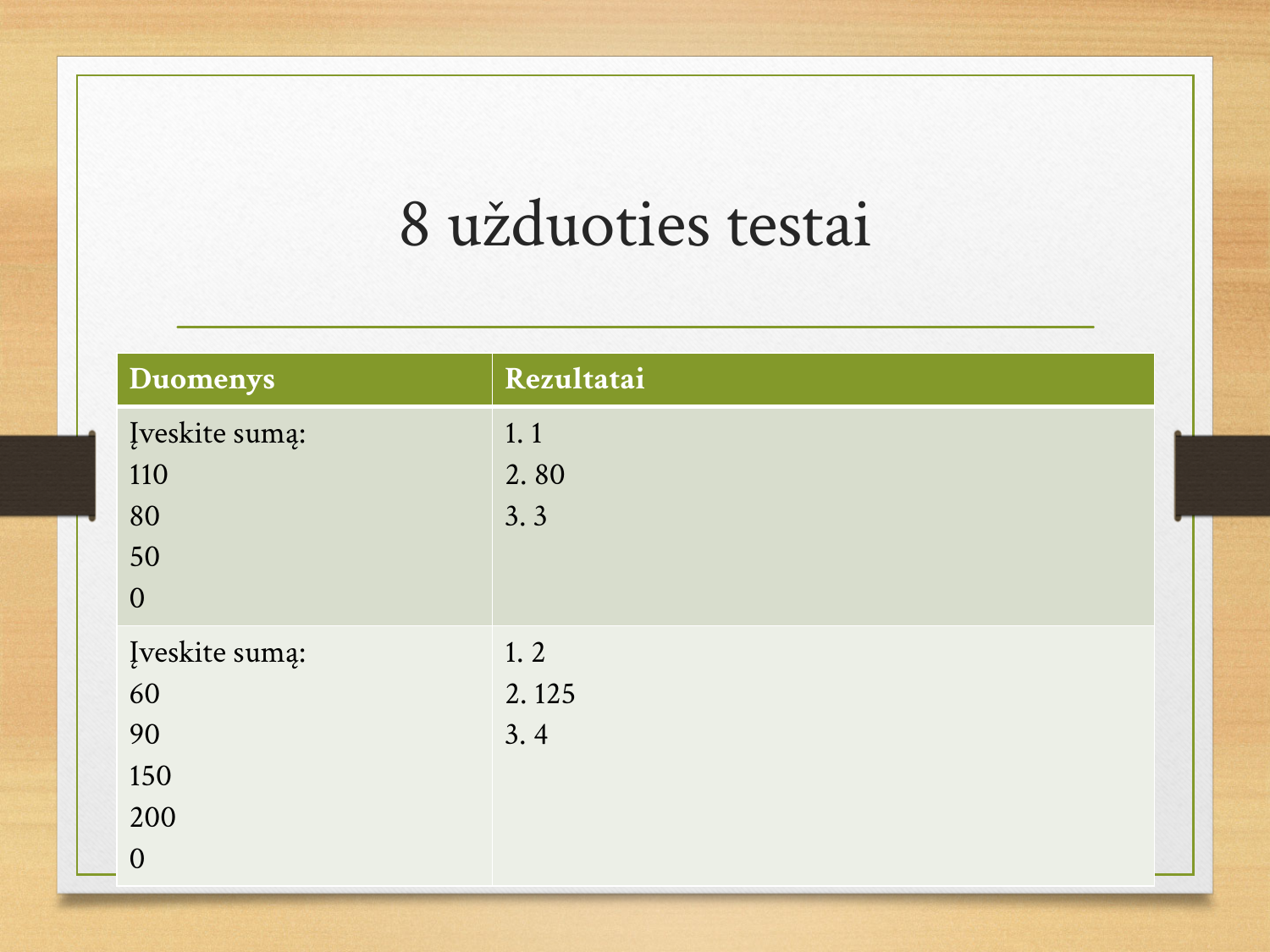

# 8 užduoties testai
| Duomenys | Rezultatai |
| --- | --- |
| Įveskite sumą: 110 80 50 0 | 1. 1 2. 80 3. 3 |
| Įveskite sumą: 60 90 150 200 0 | 1. 2 2. 125 3. 4 |